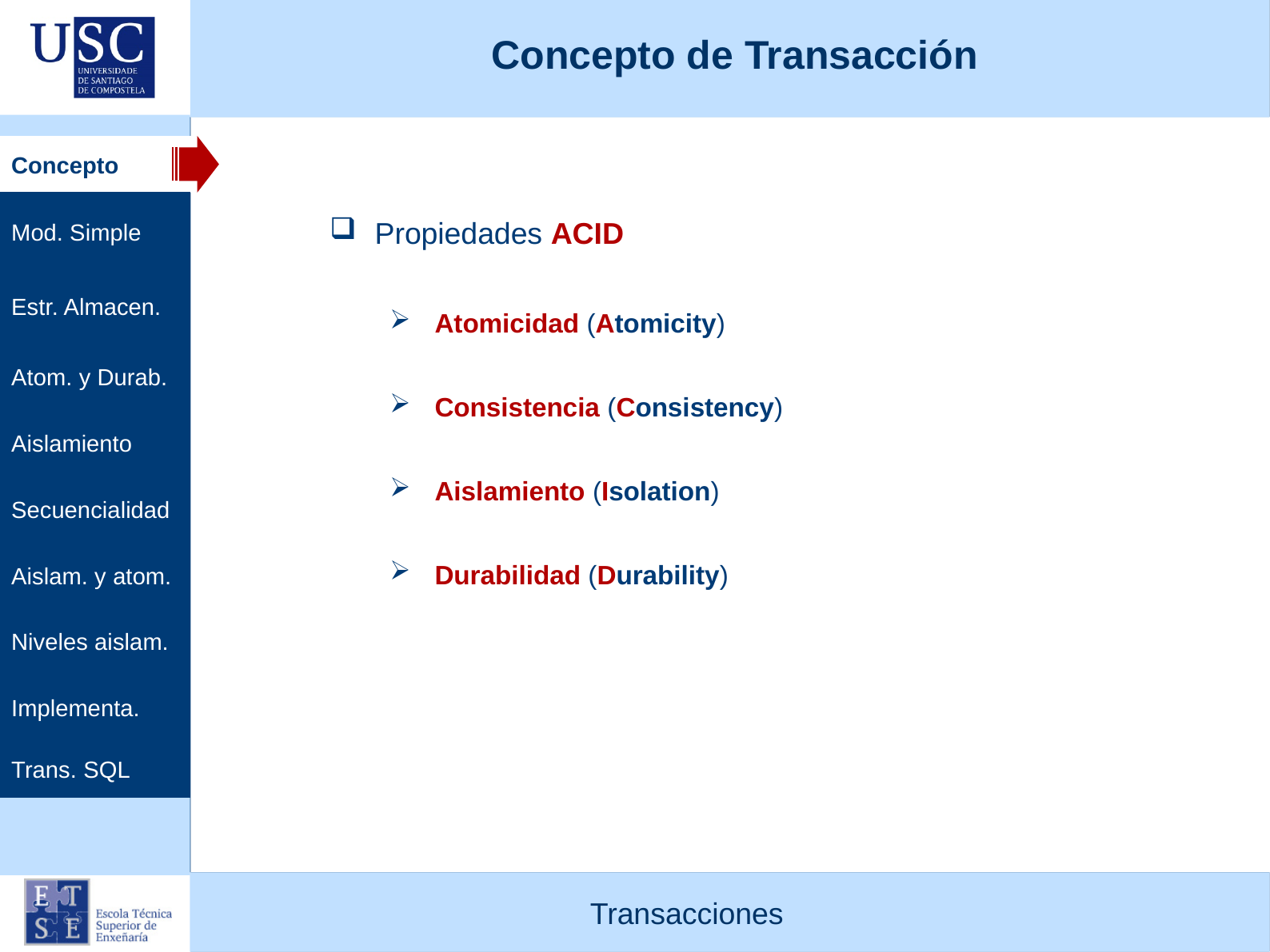

Concepto de Transacción

Propiedades ACID

Atomicidad (Atomicity)

Consistencia (Consistency)

Aislamiento (Isolation)

Durabilidad (Durability)
Concepto

Mod. Simple
Estr. Almacen.
Atom. y Durab.
Aislamiento
Secuencialidad
Aislam. y atom.
Niveles aislam.
Implementa.
Trans. SQL

Transacciones